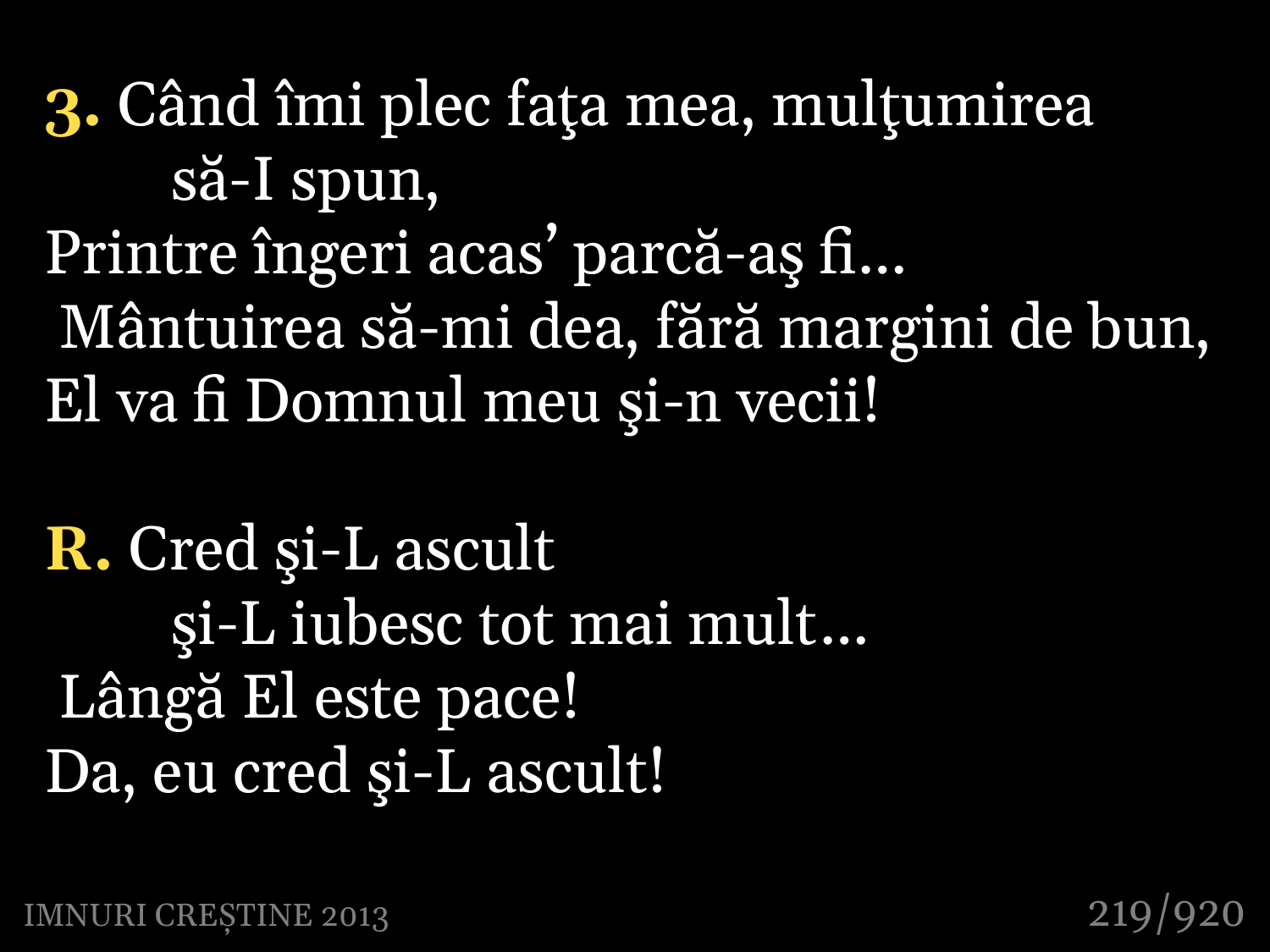

3. Când îmi plec faţa mea, mulţumirea
	să-I spun,
Printre îngeri acas’ parcă-aş fi…
 Mântuirea să-mi dea, fără margini de bun,
El va fi Domnul meu şi-n vecii!

R. Cred şi-L ascult
	şi-L iubesc tot mai mult…
 Lângă El este pace!
Da, eu cred şi-L ascult!

219/920
IMNURI CREȘTINE 2013